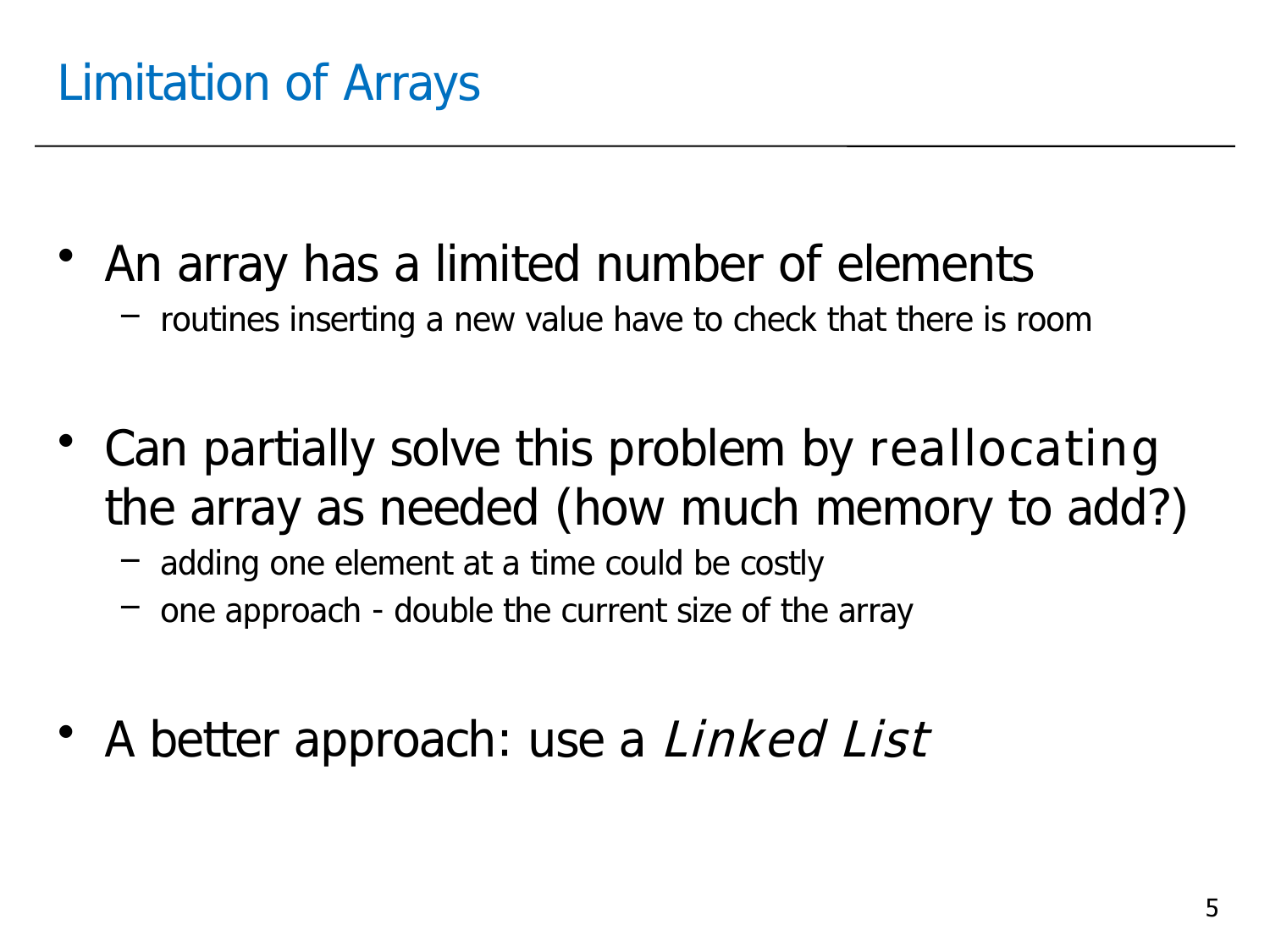

# Limitation of Arrays

An array has a limited number of elements
routines inserting a new value have to check that there is room

Can partially solve this problem by reallocating the array as needed (how much memory to add?)
adding one element at a time could be costly
one approach - double the current size of the array

A better approach: use a Linked List
5